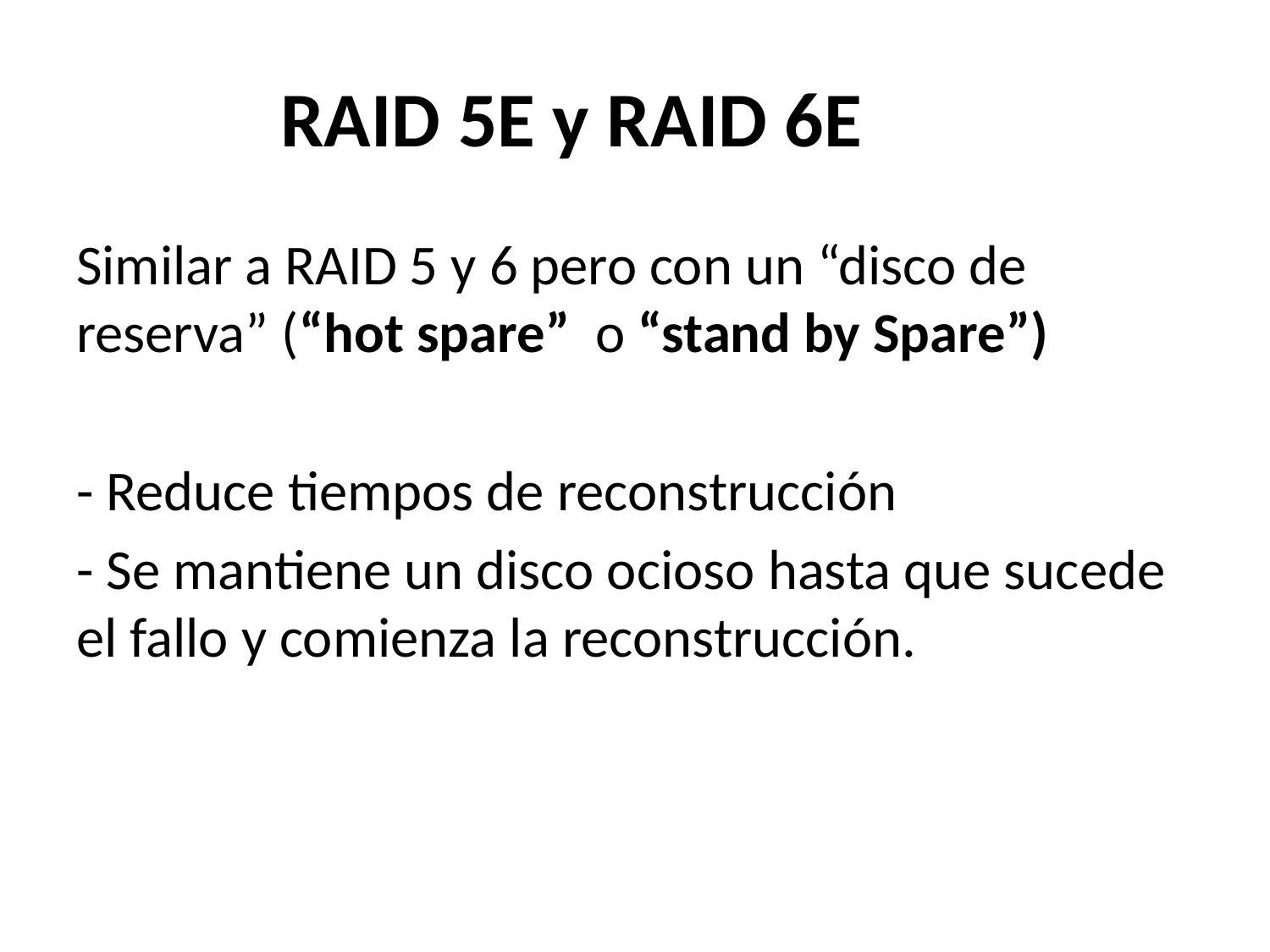

# RAID 5E y RAID 6E
Similar a RAID 5 y 6 pero con un “disco de reserva” (“hot spare”  o “stand by Spare”)

- Reduce tiempos de reconstrucción
- Se mantiene un disco ocioso hasta que sucede el fallo y comienza la reconstrucción.